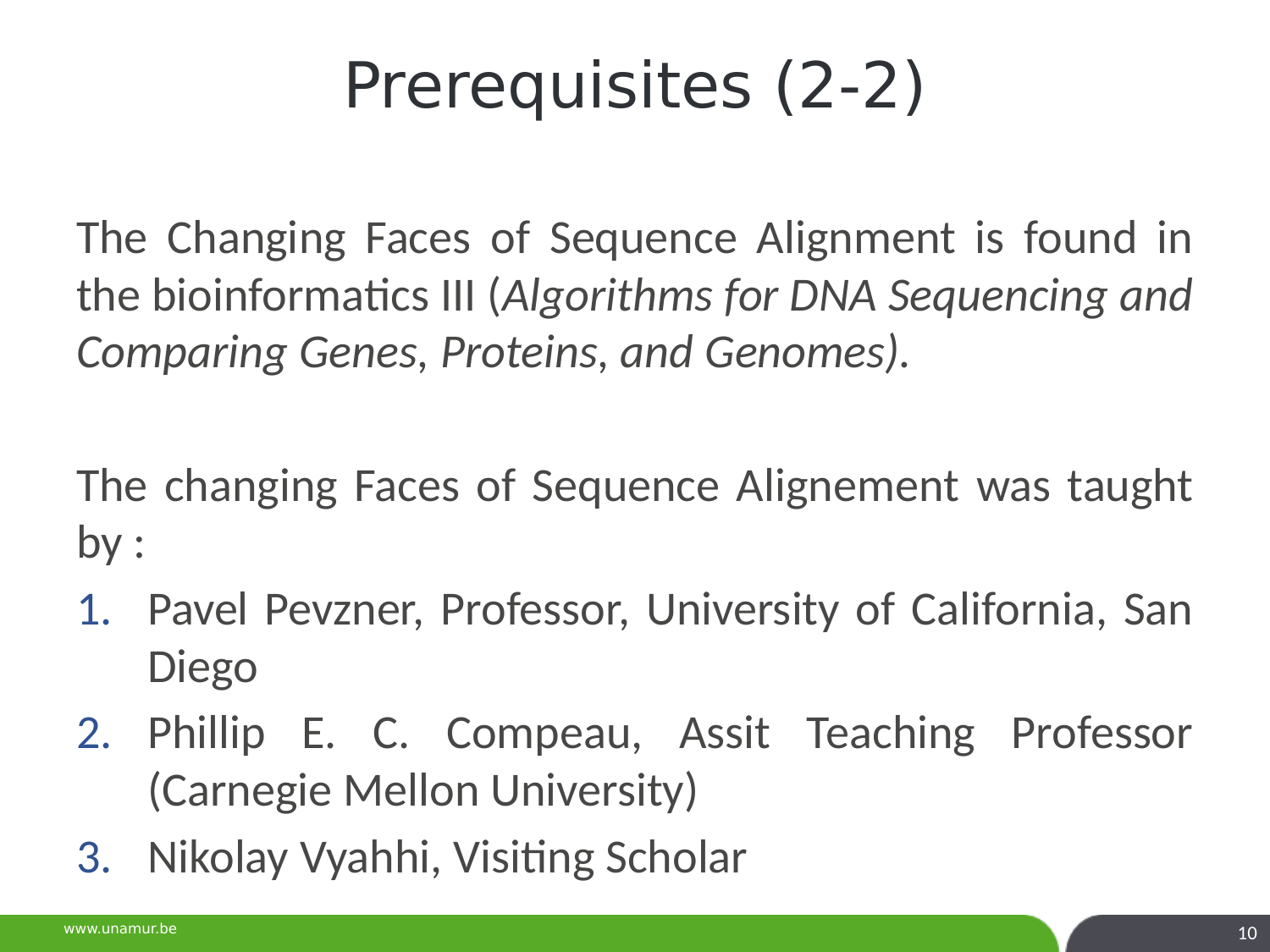

# Prerequisites (2-2)
The Changing Faces of Sequence Alignment is found in the bioinformatics III (Algorithms for DNA Sequencing and Comparing Genes, Proteins, and Genomes).

The changing Faces of Sequence Alignement was taught by :
Pavel Pevzner, Professor, University of California, San Diego
Phillip E. C. Compeau, Assit Teaching Professor (Carnegie Mellon University)
Nikolay Vyahhi, Visiting Scholar

10